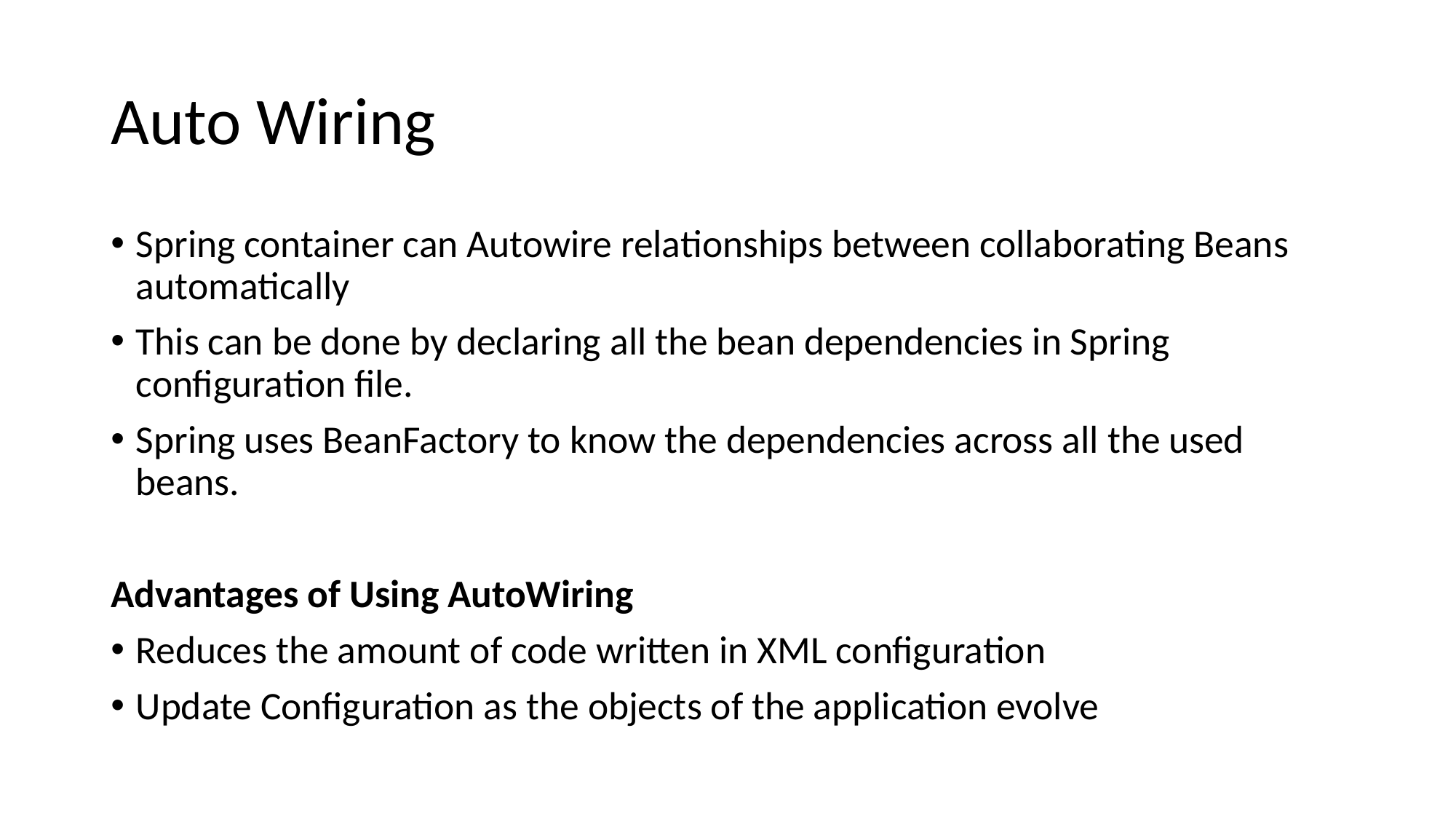

# Auto Wiring
Spring container can Autowire relationships between collaborating Beans automatically
This can be done by declaring all the bean dependencies in Spring configuration file.
Spring uses BeanFactory to know the dependencies across all the used beans.

Advantages of Using AutoWiring
Reduces the amount of code written in XML configuration
Update Configuration as the objects of the application evolve